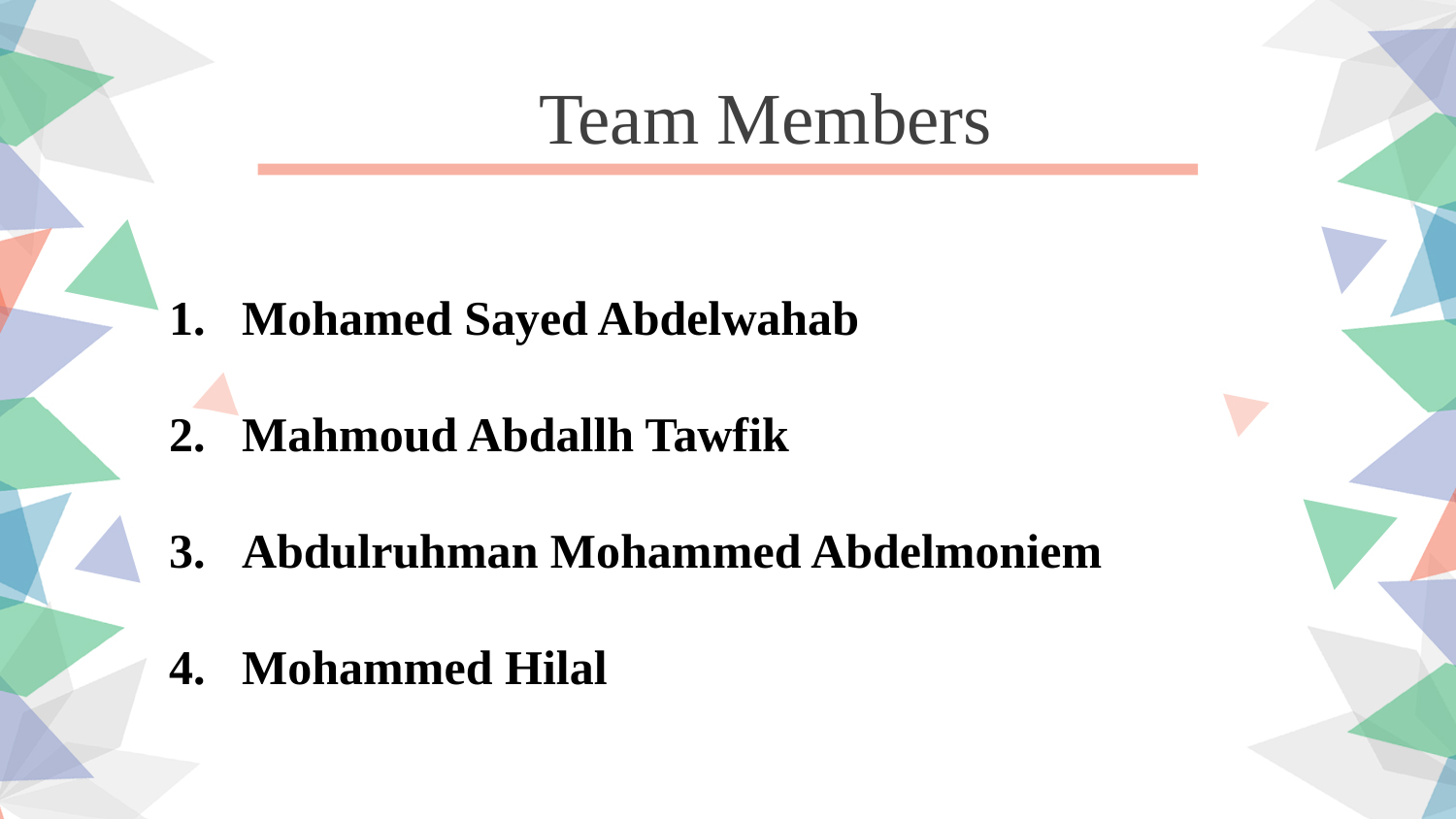

Team Members

Mohamed Sayed Abdelwahab

Mahmoud Abdallh Tawfik

Abdulruhman Mohammed Abdelmoniem

Mohammed Hilal